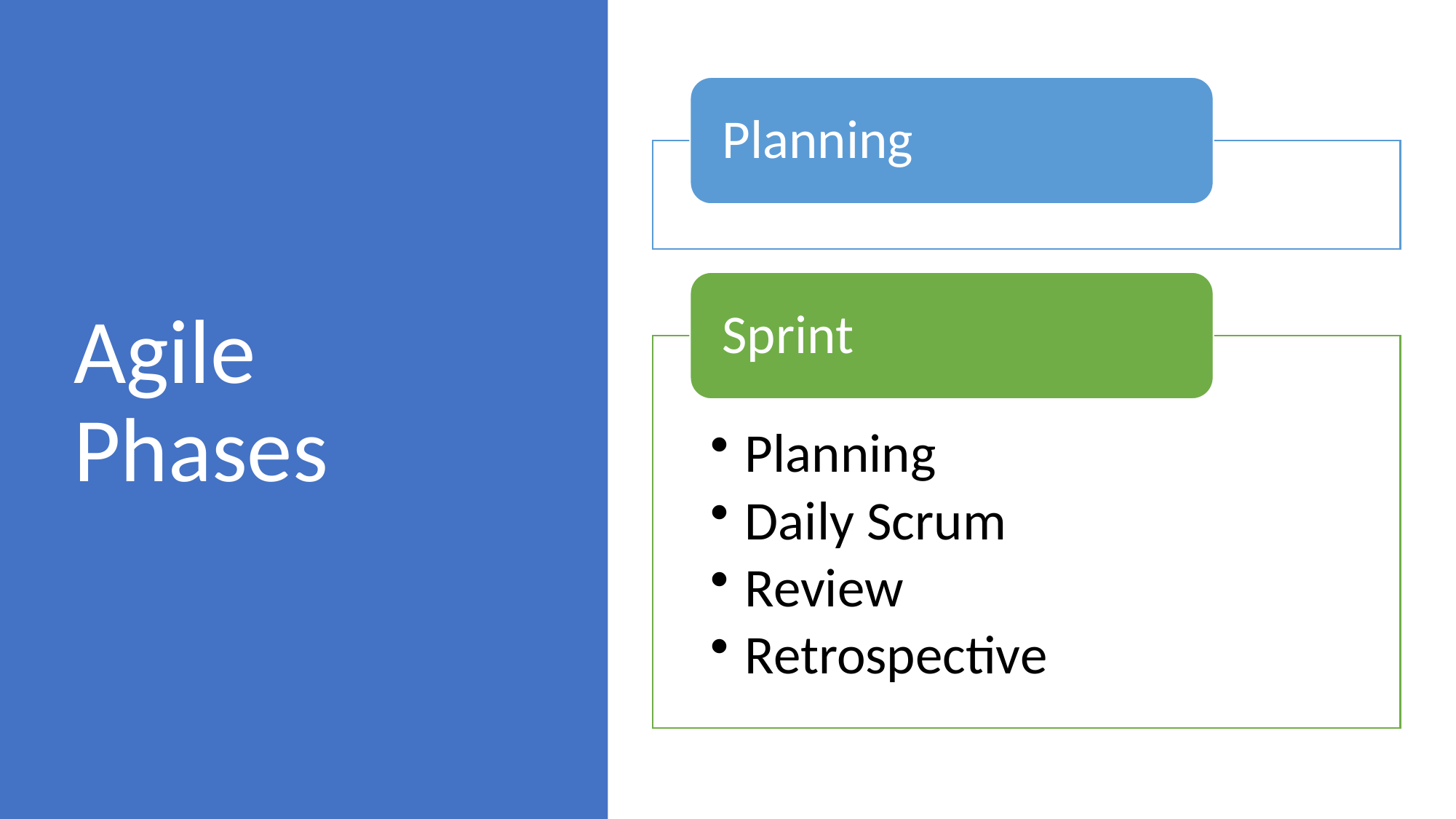

# Agile Phases
Planning
Planning
Daily Scrum
Review
Retrospective
Sprint